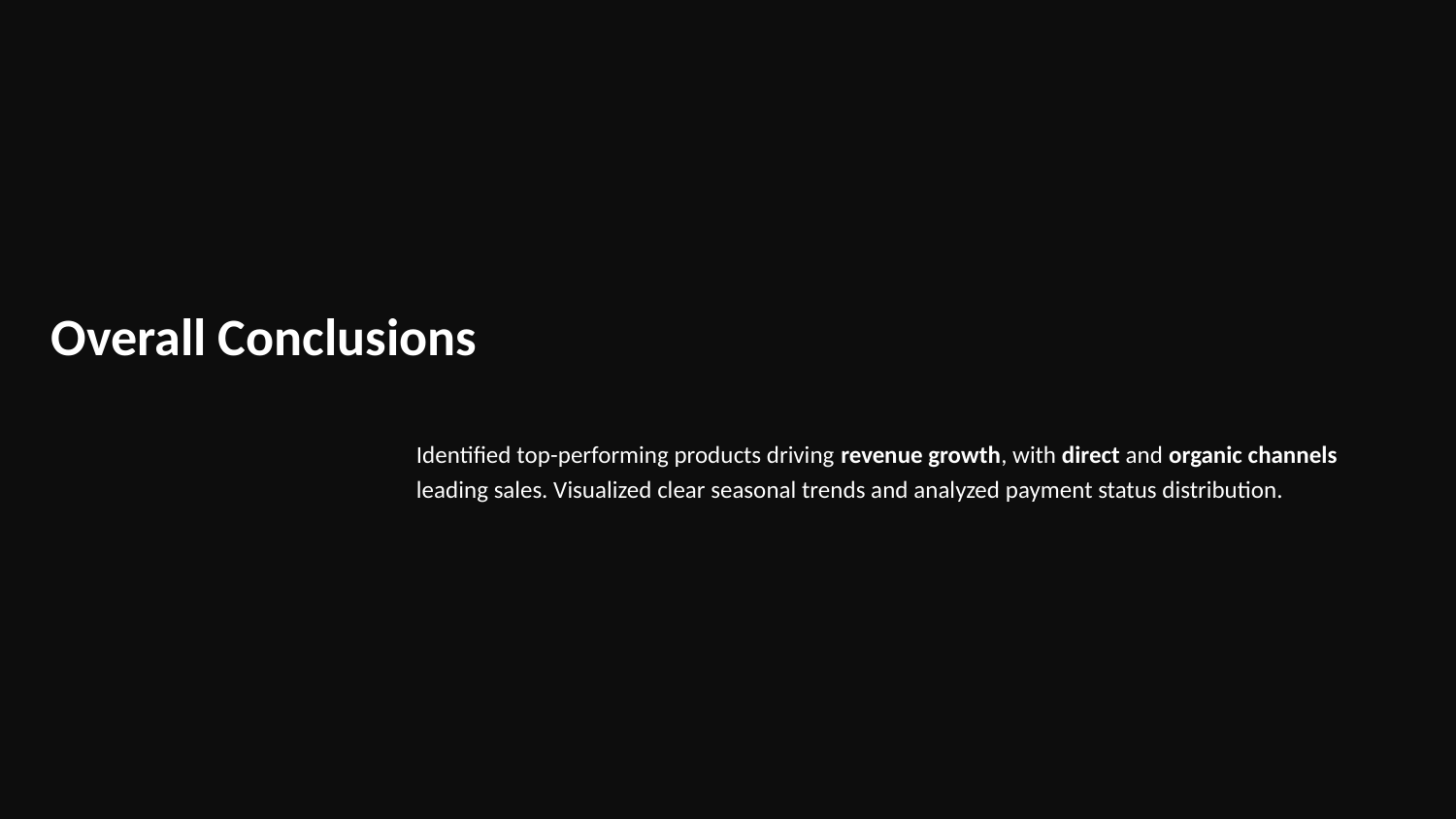

# Overall Conclusions
Identified top-performing products driving revenue growth, with direct and organic channels leading sales. Visualized clear seasonal trends and analyzed payment status distribution.